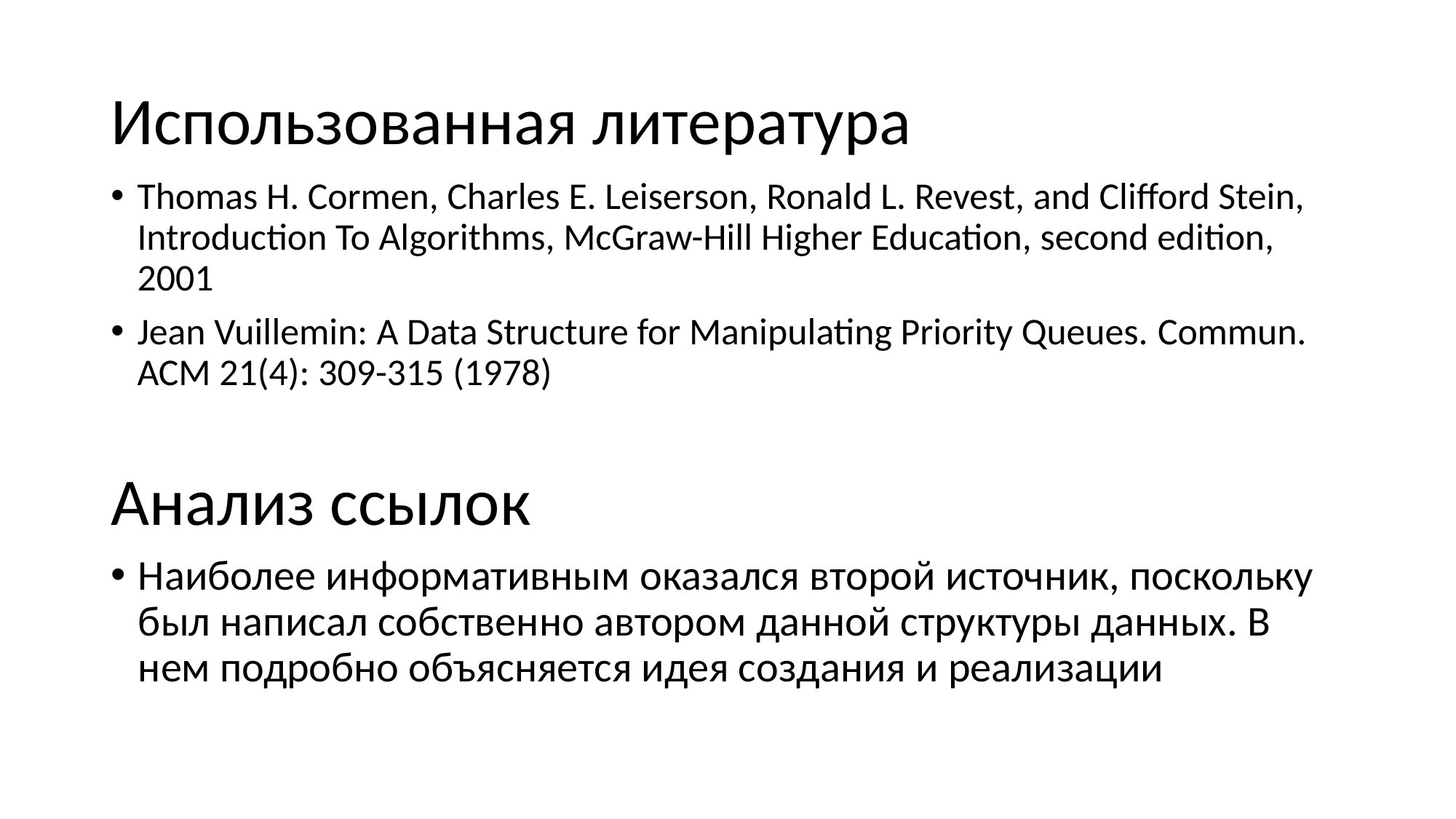

# Использованная литература
Thomas H. Cormen, Charles E. Leiserson, Ronald L. Revest, and Clifford Stein, Introduction To Algorithms, McGraw-Hill Higher Education, second edition, 2001
Jean Vuillemin: A Data Structure for Manipulating Priority Queues. Commun. ACM 21(4): 309-315 (1978)

Анализ ссылок
Наиболее информативным оказался второй источник, поскольку был написал собственно автором данной структуры данных. В нем подробно объясняется идея создания и реализации